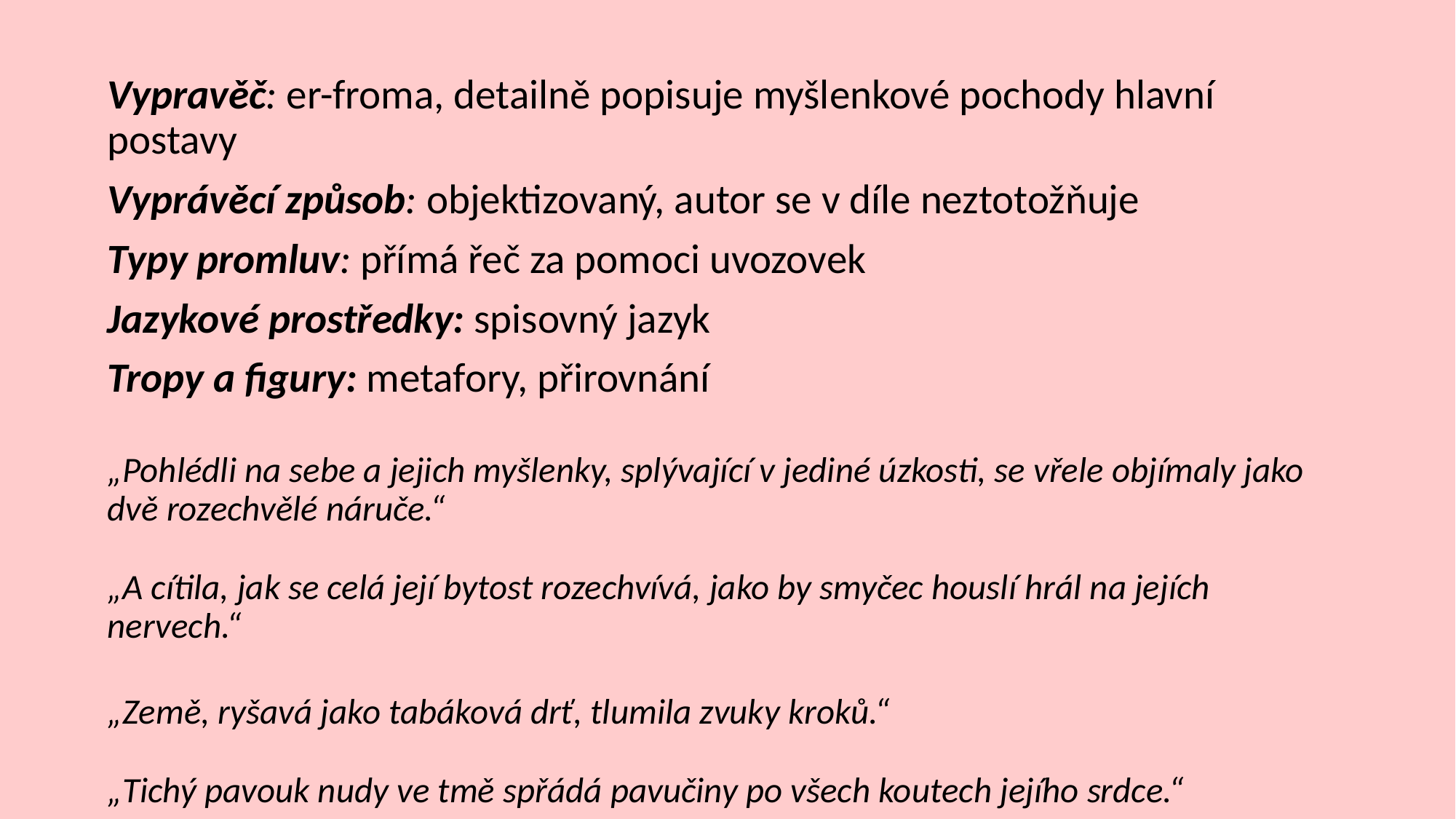

Vypravěč: er-froma, detailně popisuje myšlenkové pochody hlavní postavy
Vyprávěcí způsob: objektizovaný, autor se v díle neztotožňuje
Typy promluv: přímá řeč za pomoci uvozovek
Jazykové prostředky: spisovný jazyk
Tropy a figury: metafory, přirovnání

„Pohlédli na sebe a jejich myšlenky, splývající v jediné úzkosti, se vřele objímaly jako dvě rozechvělé náruče.“

„A cítila, jak se celá její bytost rozechvívá, jako by smyčec houslí hrál na jejích nervech.“

„Země, ryšavá jako tabáková drť, tlumila zvuky kroků.“

„Tichý pavouk nudy ve tmě spřádá pavučiny po všech koutech jejího srdce.“